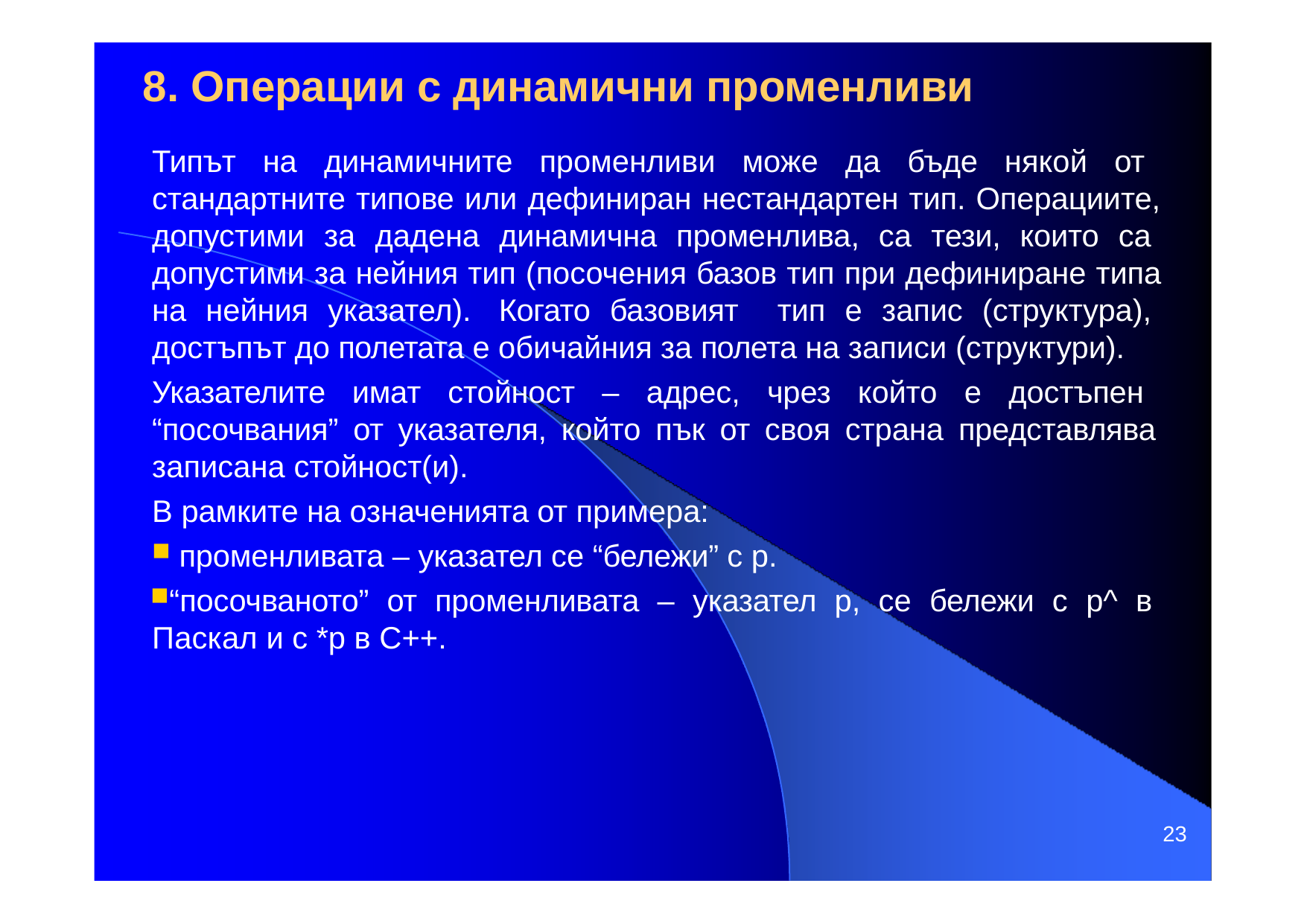

# 8. Операции с динамични променливи
Типът на динамичните променливи може да бъде някой от  стандартните типове или дефиниран нестандартен тип. Операциите,  допустими за дадена динамична променлива, са тези, които са  допустими за нейния тип (посочения базов тип при дефиниране типа  на нейния указател). Когато базовият  тип е запис (структура),  достъпът до полетата е обичайния за полета на записи (структури).
Указателите имат стойност – адрес, чрез който е достъпен  “посочвания” от указателя, който пък от своя страна представлява  записана стойност(и).
В рамките на означенията от примера:
променливата – указател се “бележи” с р.
“посочваното” от променливата – указател р, се бележи с р^ в  Паскал и с *p в С++.
23